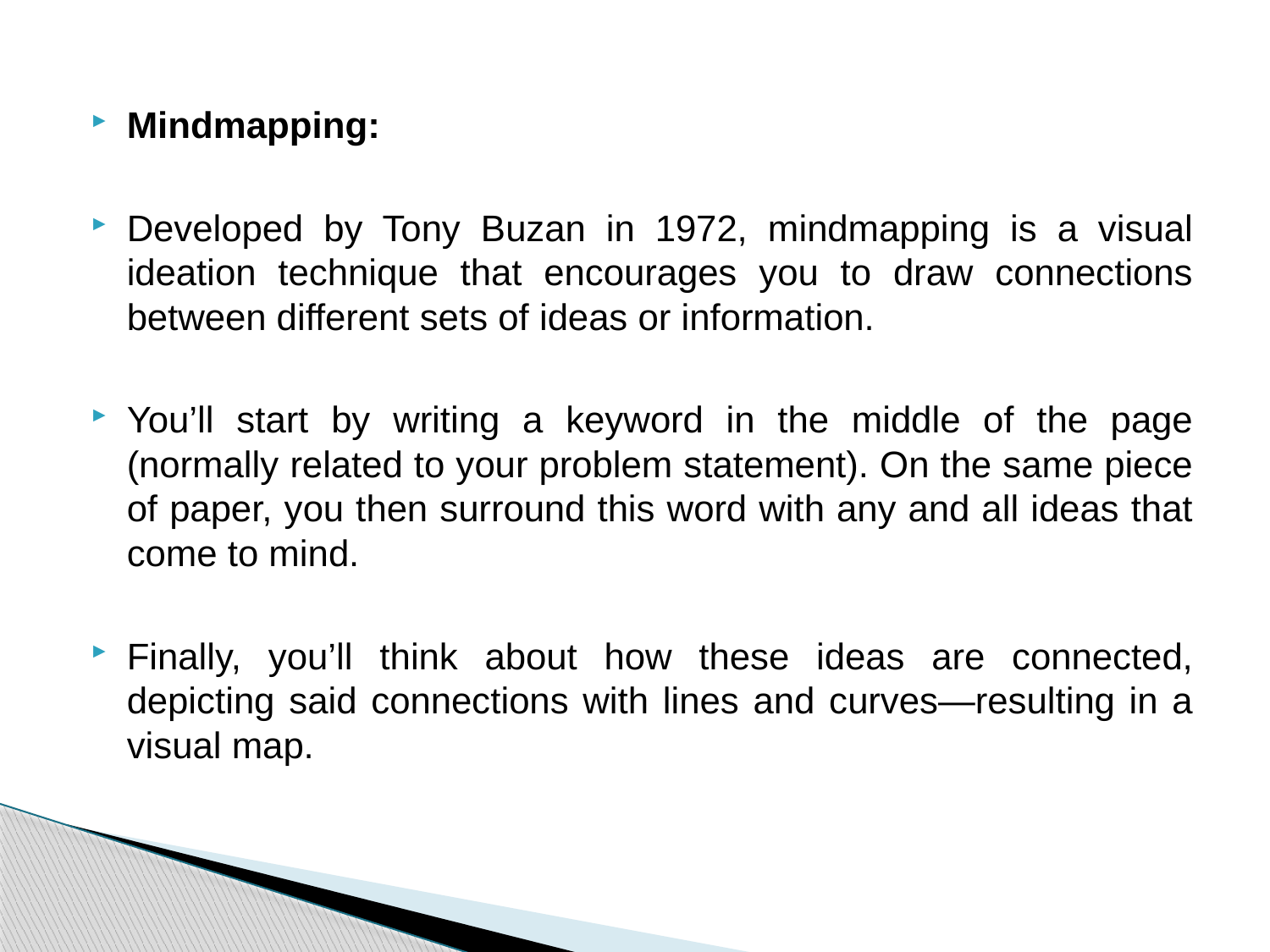

Mindmapping:

Developed by Tony Buzan in 1972, mindmapping is a visual ideation technique that encourages you to draw connections between different sets of ideas or information.

You’ll start by writing a keyword in the middle of the page (normally related to your problem statement). On the same piece of paper, you then surround this word with any and all ideas that come to mind.

Finally, you’ll think about how these ideas are connected, depicting said connections with lines and curves—resulting in a visual map.